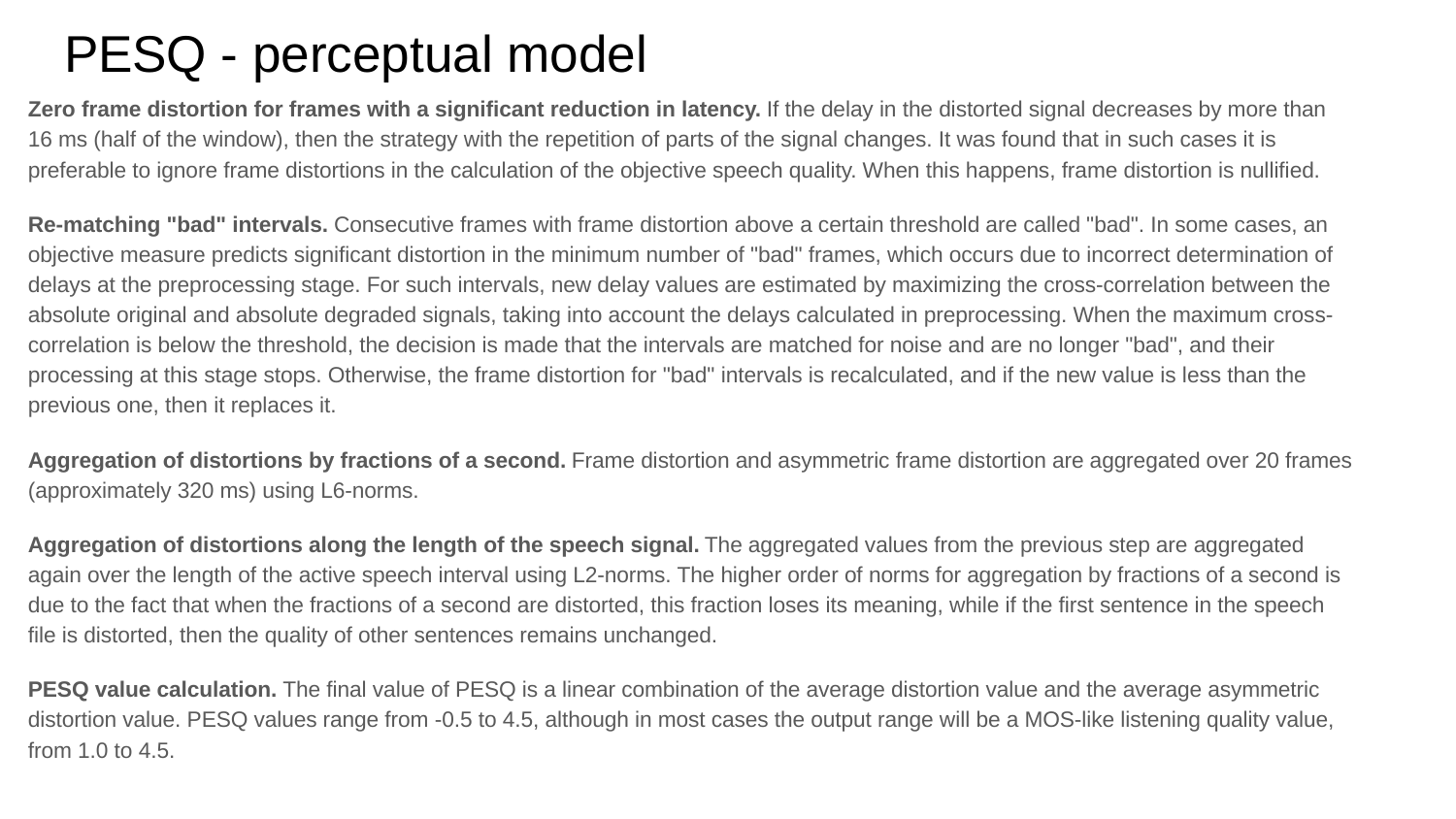

# PESQ - perceptual model
Zero frame distortion for frames with a significant reduction in latency. If the delay in the distorted signal decreases by more than 16 ms (half of the window), then the strategy with the repetition of parts of the signal changes. It was found that in such cases it is preferable to ignore frame distortions in the calculation of the objective speech quality. When this happens, frame distortion is nullified.
Re-matching "bad" intervals. Consecutive frames with frame distortion above a certain threshold are called "bad". In some cases, an objective measure predicts significant distortion in the minimum number of "bad" frames, which occurs due to incorrect determination of delays at the preprocessing stage. For such intervals, new delay values ​​are estimated by maximizing the cross-correlation between the absolute original and absolute degraded signals, taking into account the delays calculated in preprocessing. When the maximum cross-correlation is below the threshold, the decision is made that the intervals are matched for noise and are no longer "bad", and their processing at this stage stops. Otherwise, the frame distortion for "bad" intervals is recalculated, and if the new value is less than the previous one, then it replaces it.
Aggregation of distortions by fractions of a second. Frame distortion and asymmetric frame distortion are aggregated over 20 frames (approximately 320 ms) using L6-norms.
Aggregation of distortions along the length of the speech signal. The aggregated values ​​from the previous step are aggregated again over the length of the active speech interval using L2-norms. The higher order of norms for aggregation by fractions of a second is due to the fact that when the fractions of a second are distorted, this fraction loses its meaning, while if the first sentence in the speech file is distorted, then the quality of other sentences remains unchanged.
PESQ value calculation. The final value of PESQ is a linear combination of the average distortion value and the average asymmetric distortion value. PESQ values ​​range from -0.5 to 4.5, although in most cases the output range will be a MOS-like listening quality value, from 1.0 to 4.5.